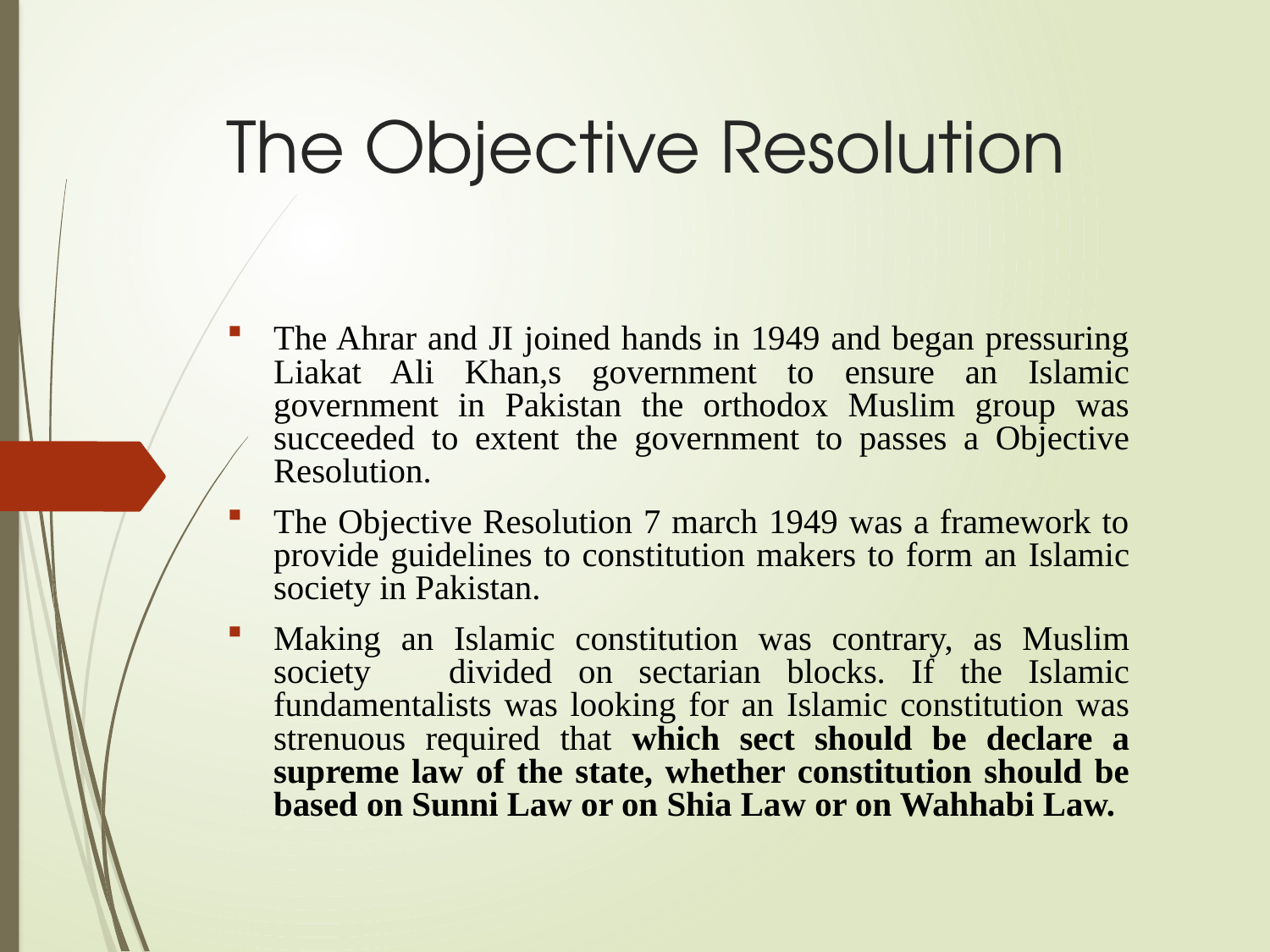

# The Objective Resolution
The Ahrar and JI joined hands in 1949 and began pressuring Liakat Ali Khan,s government to ensure an Islamic government in Pakistan the orthodox Muslim group was succeeded to extent the government to passes a Objective Resolution.
The Objective Resolution 7 march 1949 was a framework to provide guidelines to constitution makers to form an Islamic society in Pakistan.
Making an Islamic constitution was contrary, as Muslim society   divided on sectarian blocks. If the Islamic fundamentalists was looking for an Islamic constitution was strenuous required that which sect should be declare a supreme law of the state, whether constitution should be based on Sunni Law or on Shia Law or on Wahhabi Law.